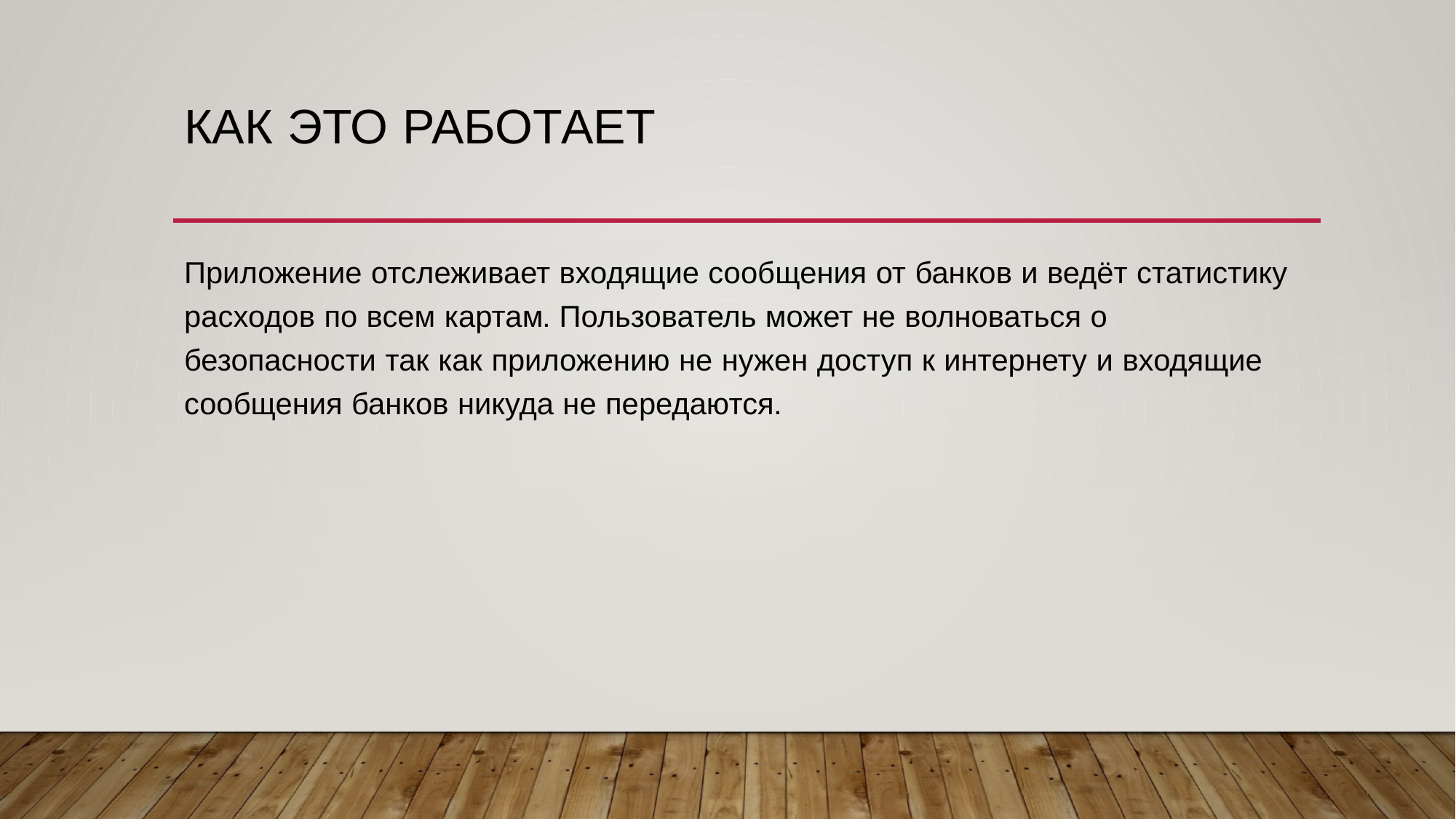

# Как это работает
Приложение отслеживает входящие сообщения от банков и ведёт статистику расходов по всем картам. Пользователь может не волноваться о безопасности так как приложению не нужен доступ к интернету и входящие сообщения банков никуда не передаются.